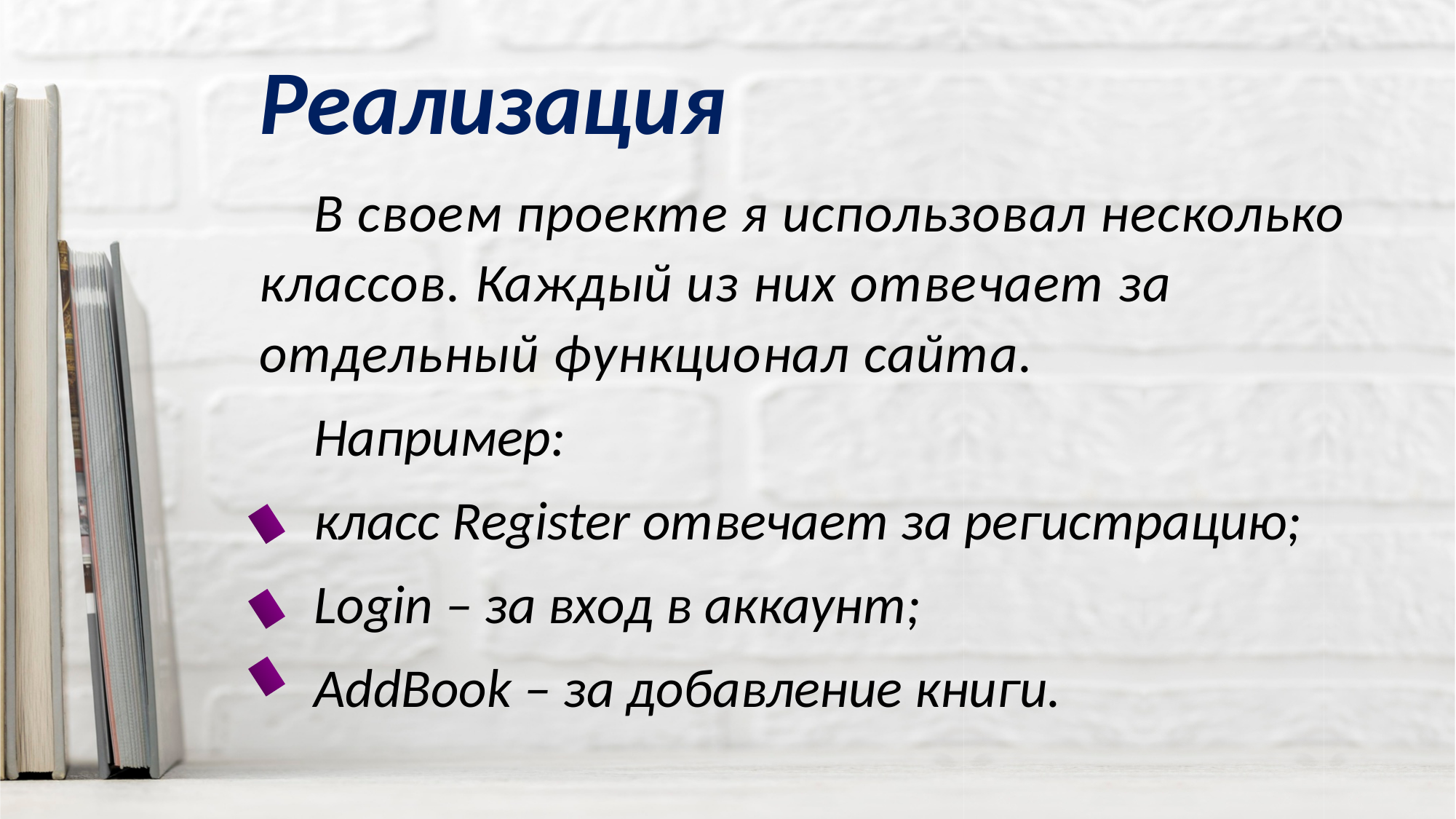

Реализация
В своем проекте я использовал несколько классов. Каждый из них отвечает за отдельный функционал сайта.
Например:
класс Register отвечает за регистрацию;
Login – за вход в аккаунт;
AddBook – за добавление книги.